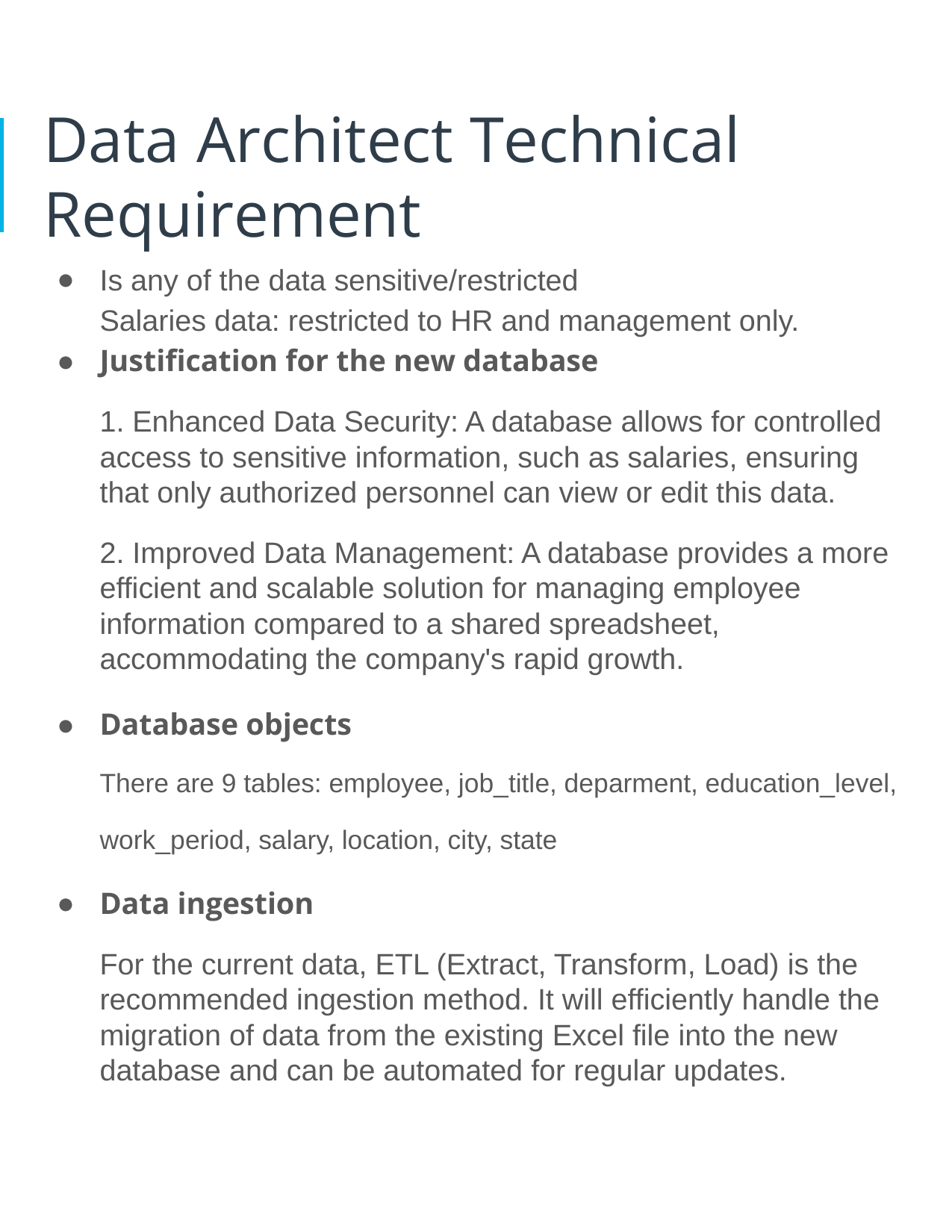

# Data Architect Technical Requirement
Is any of the data sensitive/restricted
Salaries data: restricted to HR and management only.
Justification for the new database
1. Enhanced Data Security: A database allows for controlled access to sensitive information, such as salaries, ensuring that only authorized personnel can view or edit this data.
2. Improved Data Management: A database provides a more efficient and scalable solution for managing employee information compared to a shared spreadsheet, accommodating the company's rapid growth.
Database objects
There are 9 tables: employee, job_title, deparment, education_level,
work_period, salary, location, city, state
Data ingestion
For the current data, ETL (Extract, Transform, Load) is the recommended ingestion method. It will efficiently handle the migration of data from the existing Excel file into the new database and can be automated for regular updates.